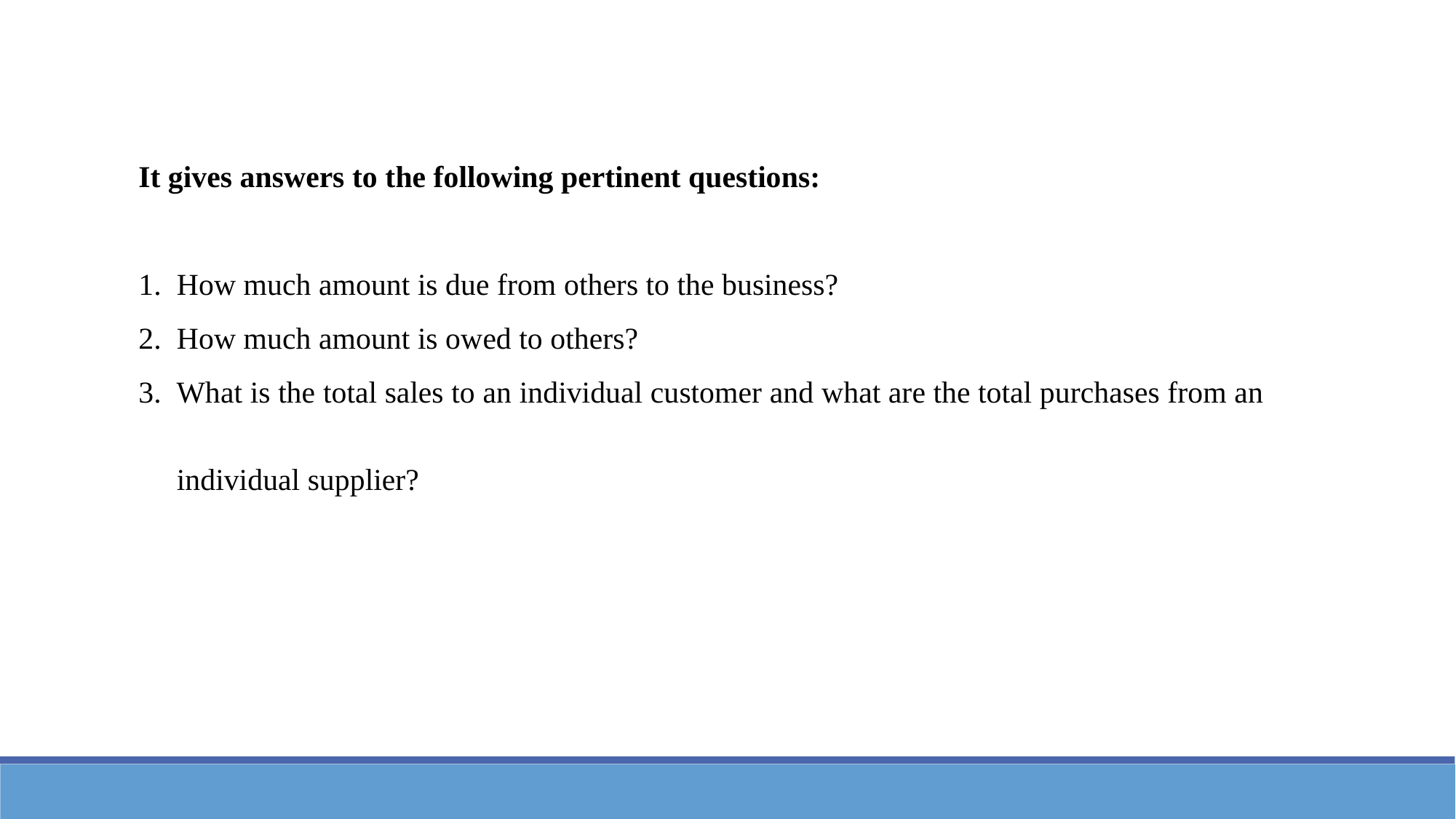

It gives answers to the following pertinent questions:

1.  How much amount is due from others to the business?
2.  How much amount is owed to others?
3.  What is the total sales to an individual customer and what are the total purchases from an
     individual supplier?